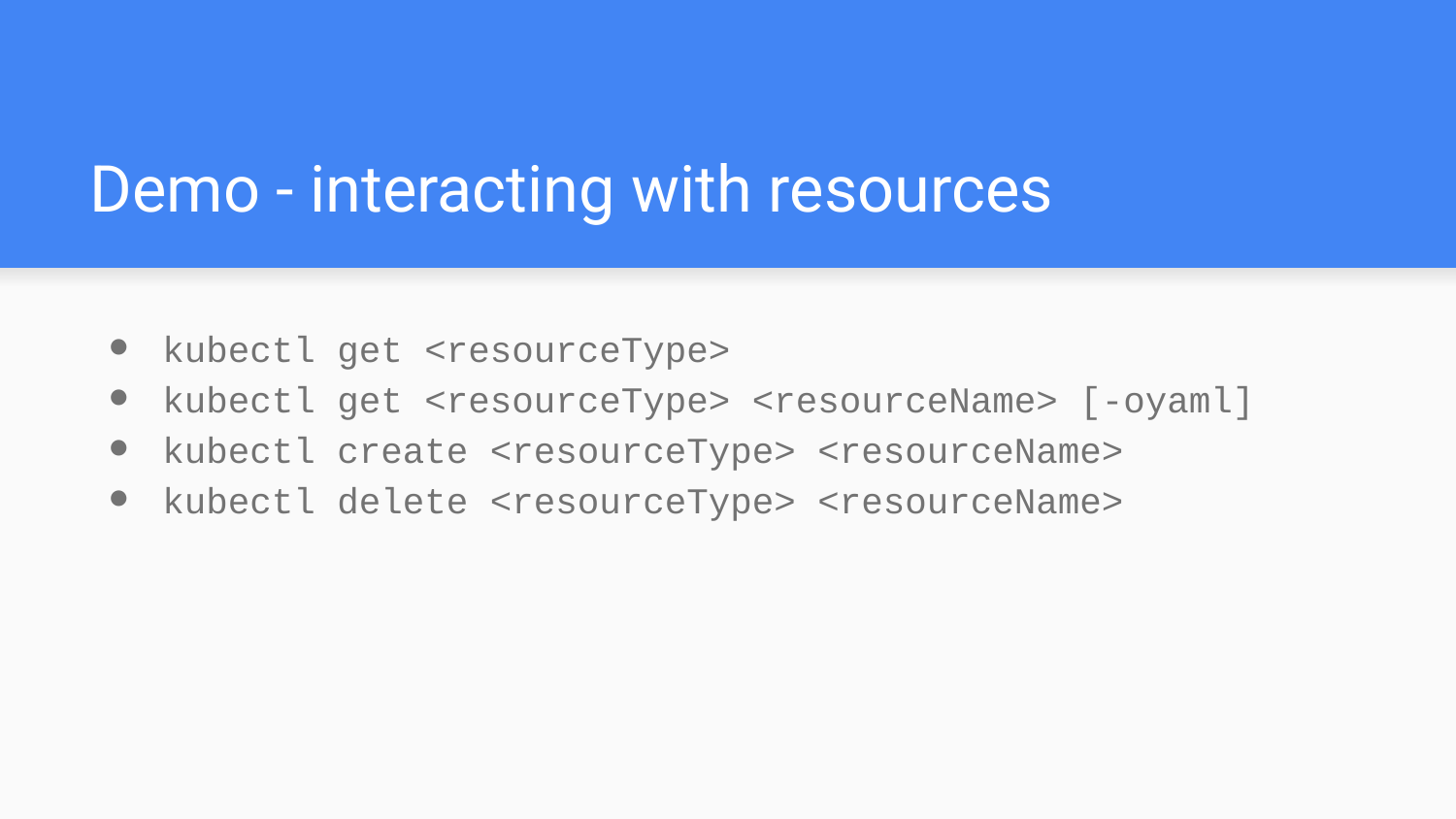

# Demo - interacting with resources
kubectl get <resourceType>
kubectl get <resourceType> <resourceName> [-oyaml]
kubectl create <resourceType> <resourceName>
kubectl delete <resourceType> <resourceName>